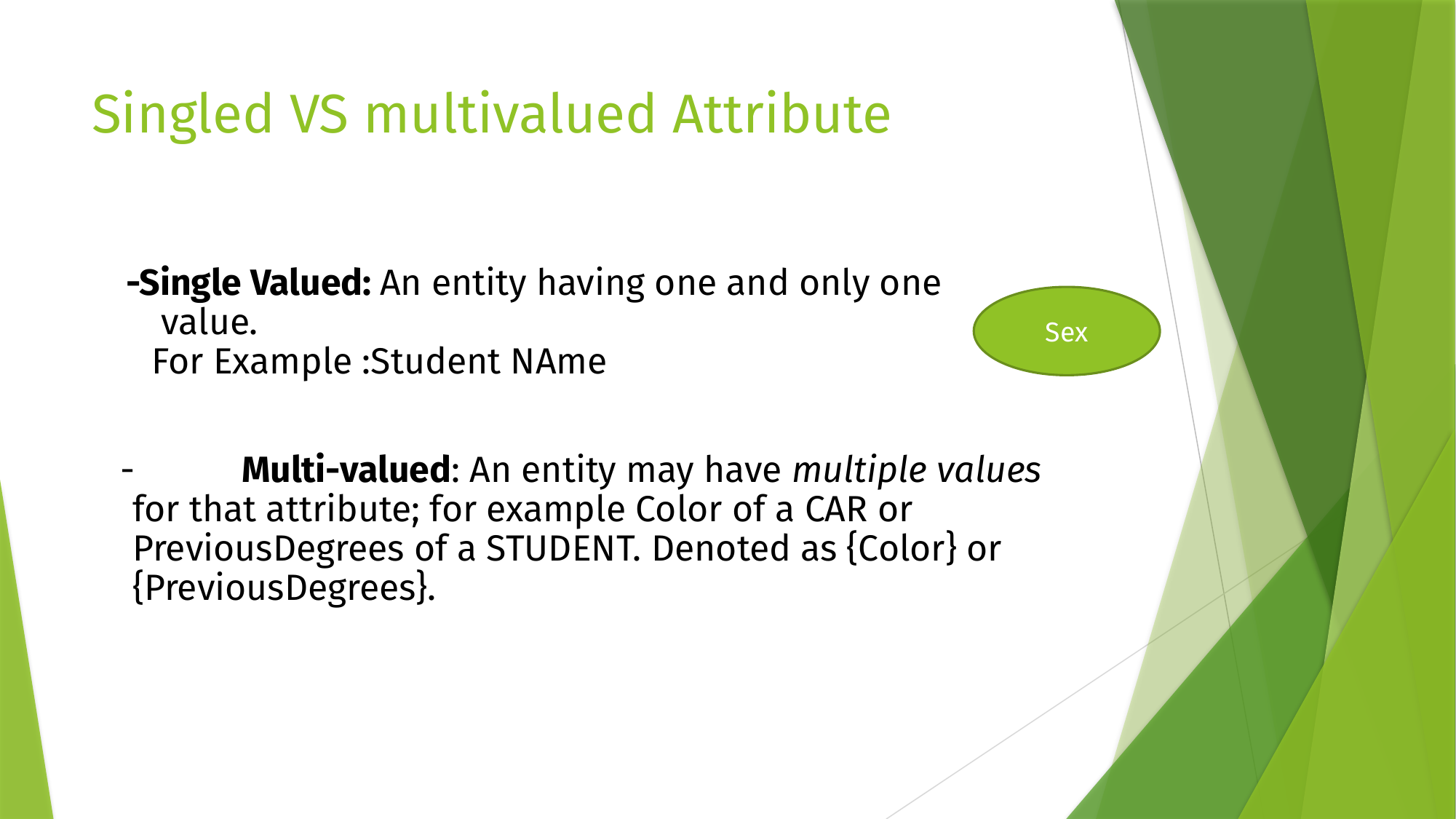

# Singled VS multivalued Attribute
    -Single Valued: An entity having one and only one
   value.
  For Example :Student NAme

   -	Multi-valued: An entity may have multiple values  for that attribute; for example Color of a CAR or PreviousDegrees of a STUDENT. Denoted as {Color} or {PreviousDegrees}.

Sex